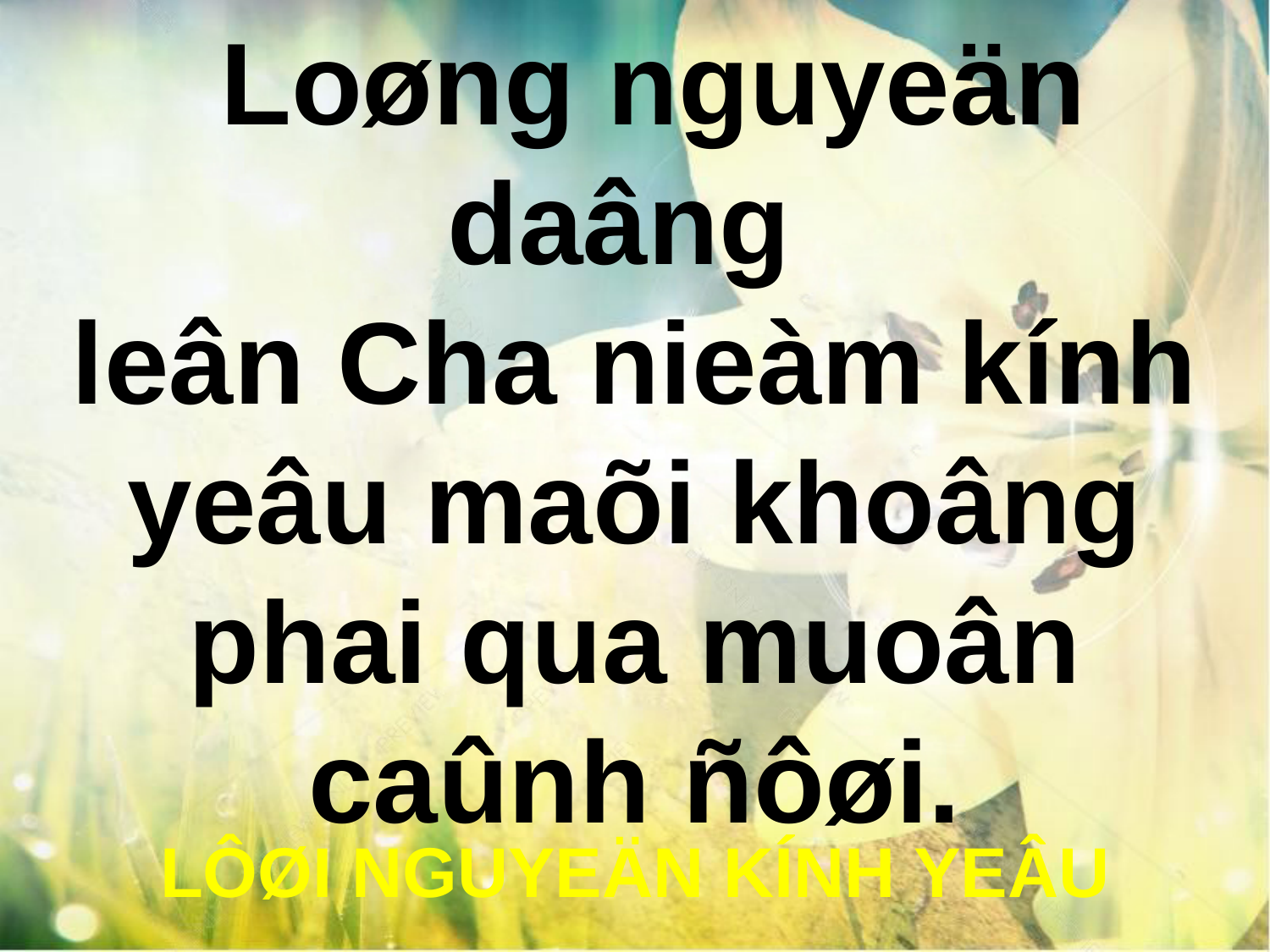

Loøng nguyeän daâng
leân Cha nieàm kính yeâu maõi khoâng phai qua muoân caûnh ñôøi.
LÔØI NGUYEÄN KÍNH YEÂU